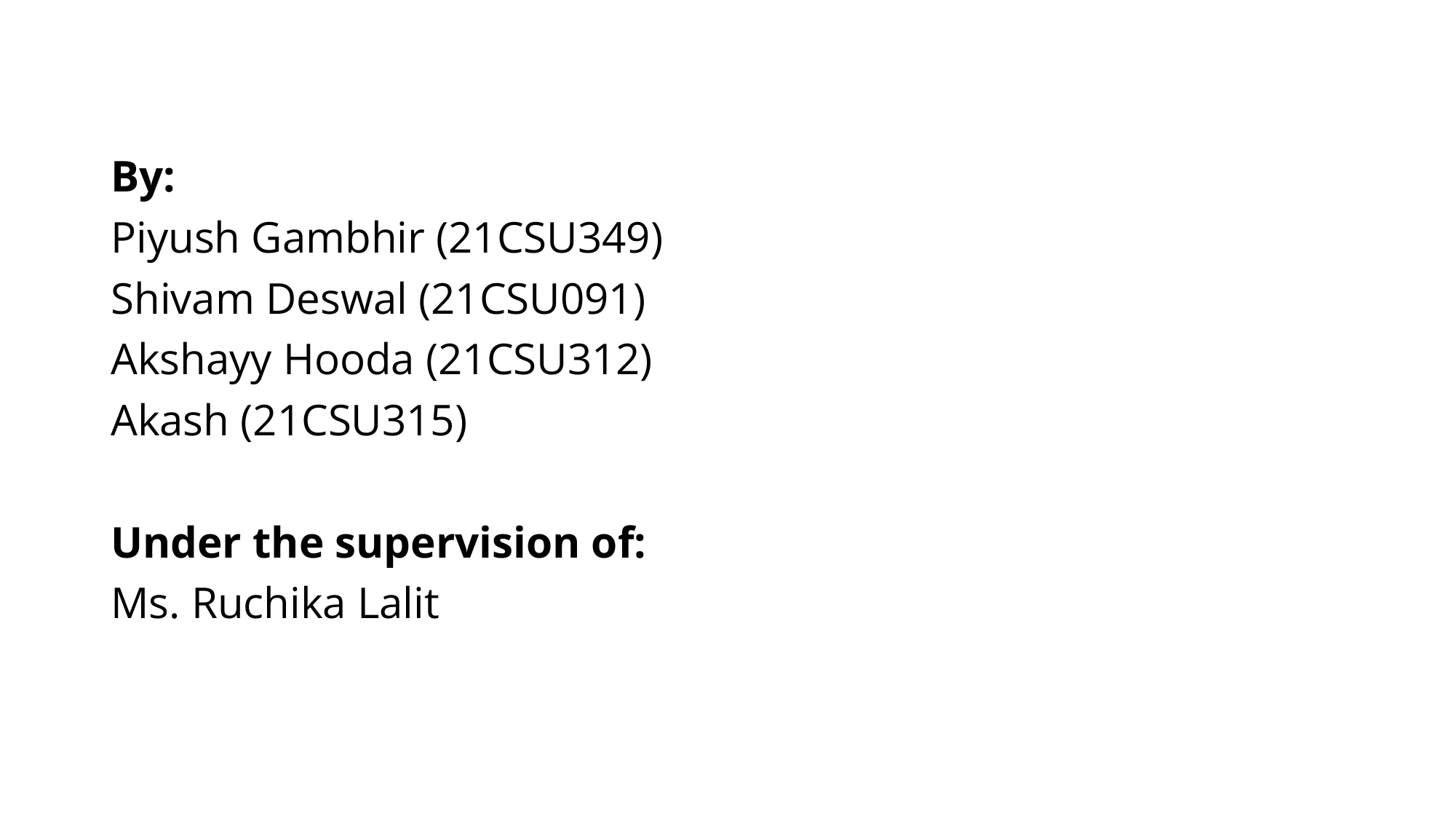

By:
Piyush Gambhir (21CSU349)
Shivam Deswal (21CSU091)
Akshayy Hooda (21CSU312)
Akash (21CSU315)

Under the supervision of:
Ms. Ruchika Lalit